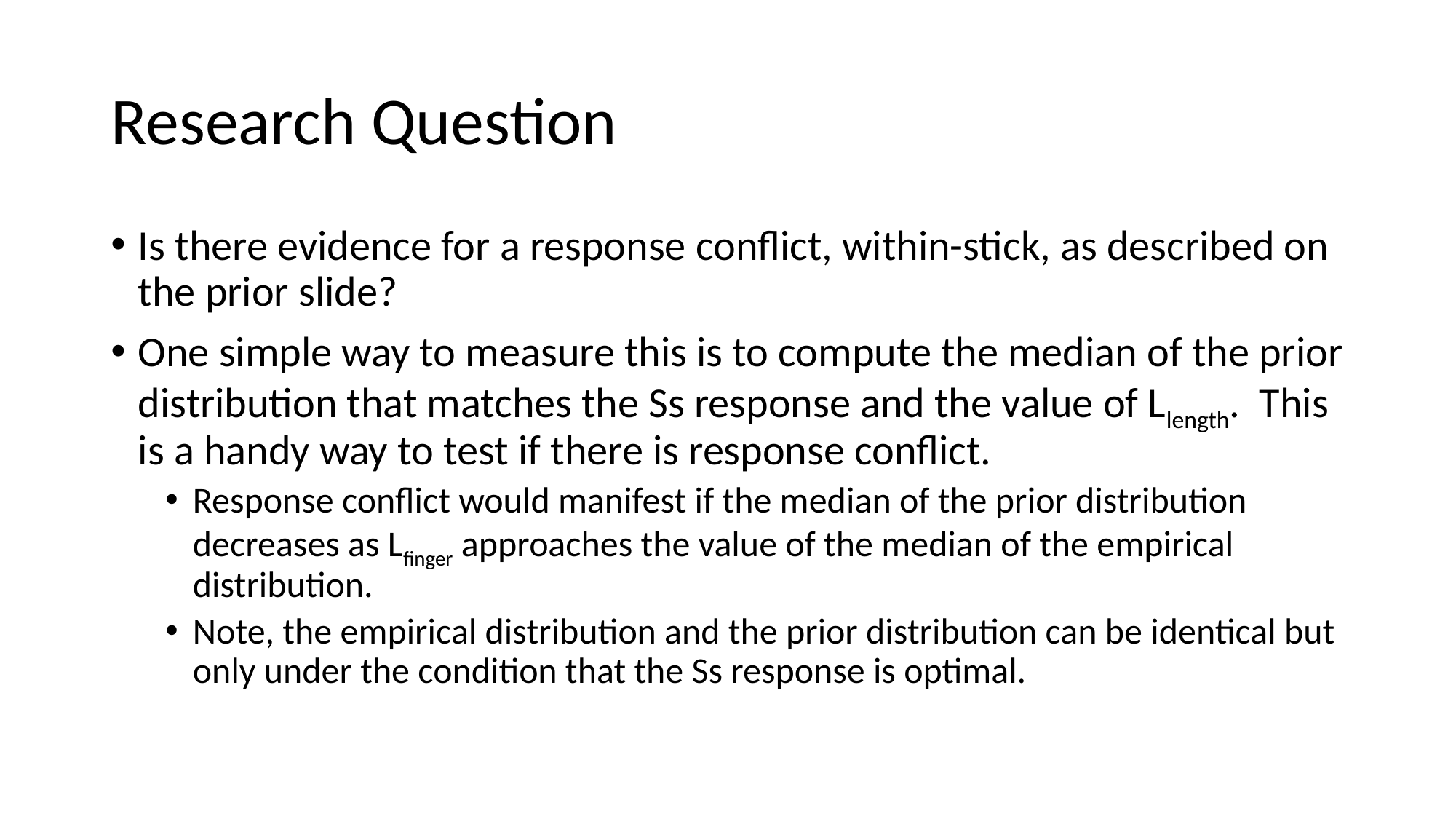

# Research Question
Is there evidence for a response conflict, within-stick, as described on the prior slide?
One simple way to measure this is to compute the median of the prior distribution that matches the Ss response and the value of Llength.  This is a handy way to test if there is response conflict.
Response conflict would manifest if the median of the prior distribution decreases as Lfinger approaches the value of the median of the empirical distribution.
Note, the empirical distribution and the prior distribution can be identical but only under the condition that the Ss response is optimal.